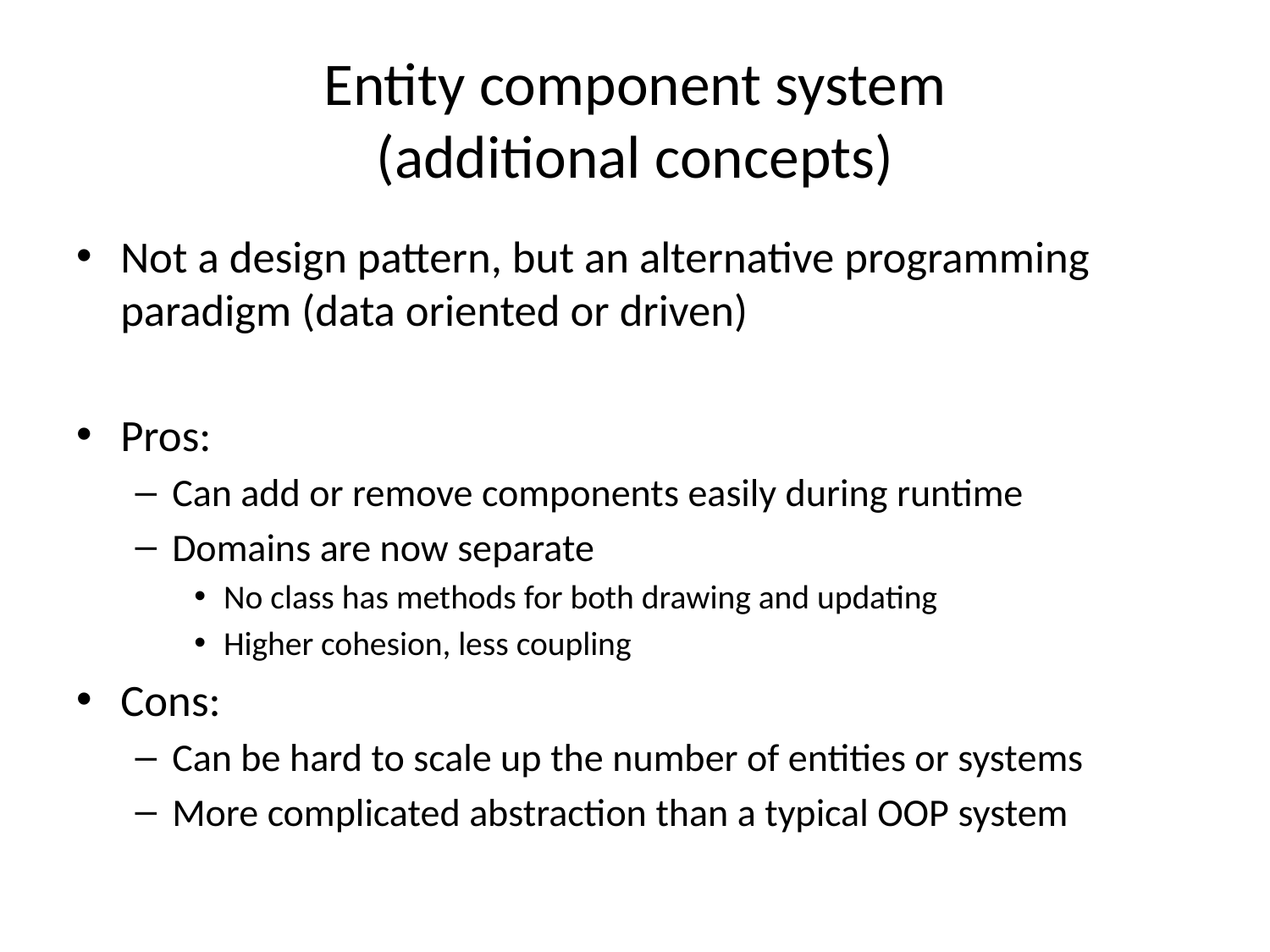

# Entity component system (additional concepts)
Not a design pattern, but an alternative programming paradigm (data oriented or driven)

Pros:
Can add or remove components easily during runtime
Domains are now separate
No class has methods for both drawing and updating
Higher cohesion, less coupling
Cons:
Can be hard to scale up the number of entities or systems
More complicated abstraction than a typical OOP system